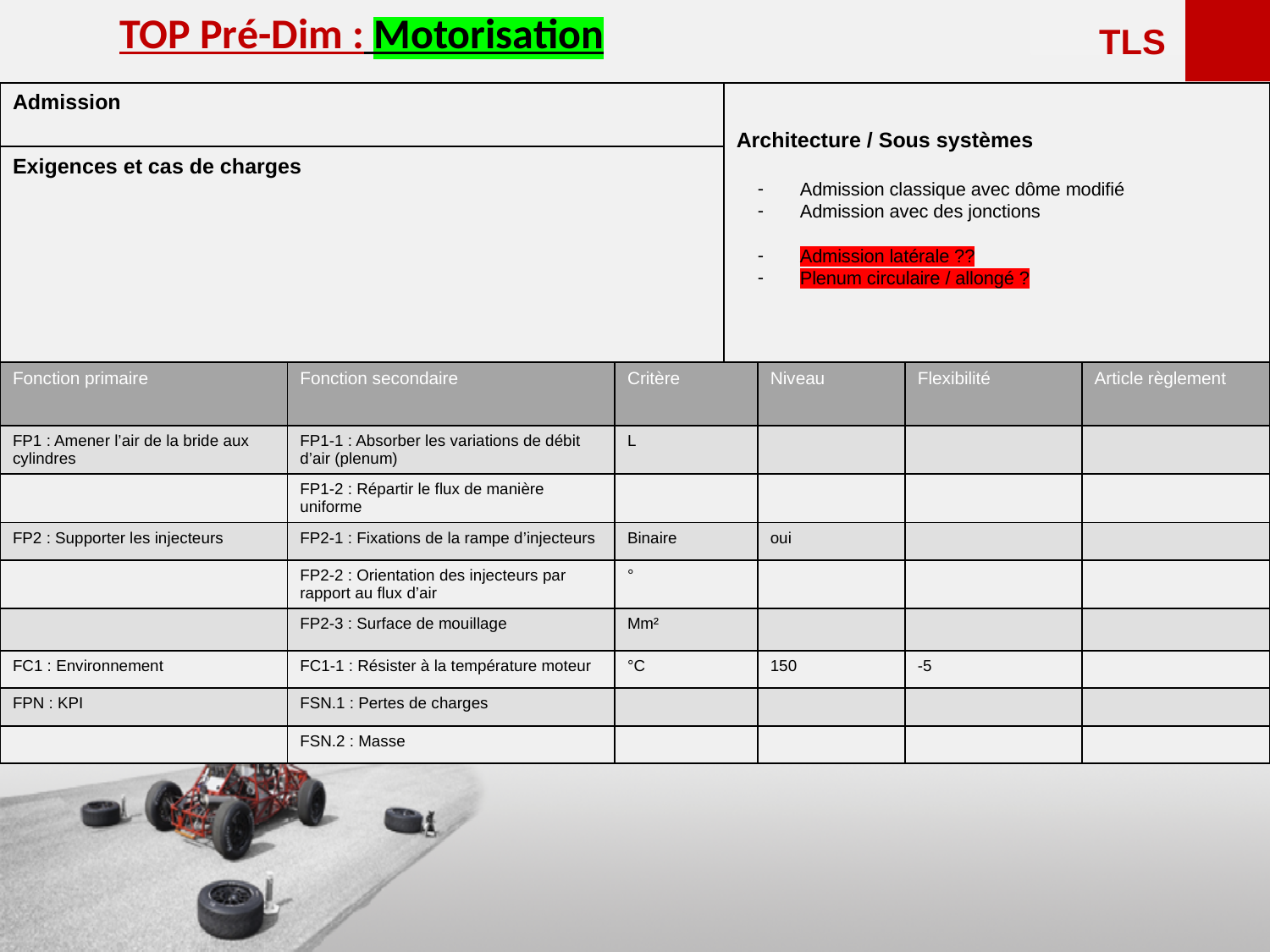

<<<<<<
TOP Pré-Dim : Motorisation
TLS
Admission

Architecture / Sous systèmes

Admission classique avec dôme modifié
Admission avec des jonctions

Admission latérale ??
Plenum circulaire / allongé ?

Exigences et cas de charges

| Fonction primaire | Fonction secondaire | Critère | Niveau | Flexibilité | Article règlement |
| --- | --- | --- | --- | --- | --- |
| FP1 : Amener l’air de la bride aux cylindres | FP1-1 : Absorber les variations de débit d’air (plenum) | L |  |  |  |
|  | FP1-2 : Répartir le flux de manière uniforme |  |  |  |  |
| FP2 : Supporter les injecteurs | FP2-1 : Fixations de la rampe d’injecteurs | Binaire | oui |  |  |
|  | FP2-2 : Orientation des injecteurs par rapport au flux d’air | ° |  |  |  |
|  | FP2-3 : Surface de mouillage | Mm² |  |  |  |
| FC1 : Environnement | FC1-1 : Résister à la température moteur | °C | 150 | -5 |  |
| FPN : KPI | FSN.1 : Pertes de charges |  |  |  |  |
|  | FSN.2 : Masse |  |  |  |  |